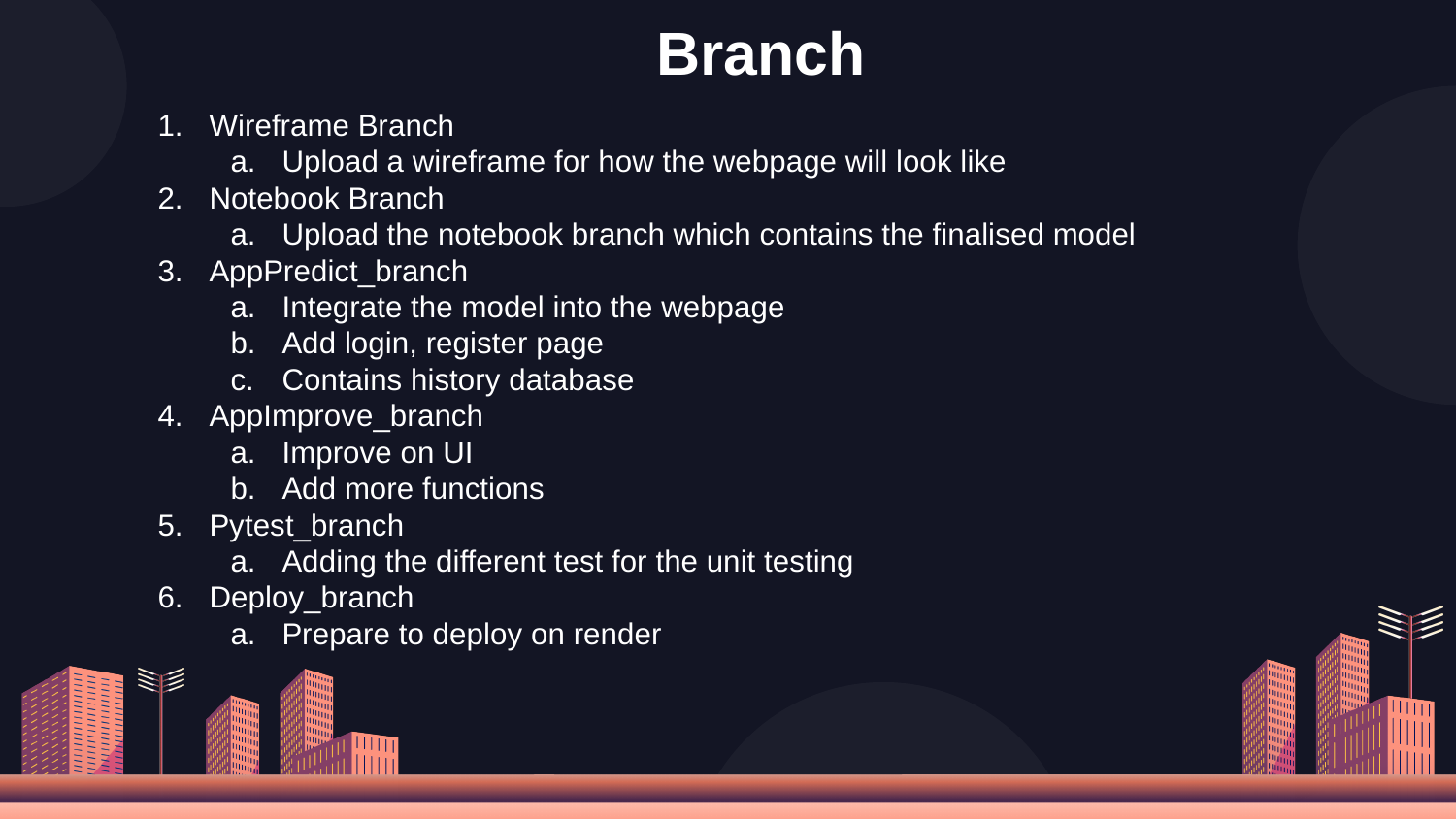

# Branch
Wireframe Branch
Upload a wireframe for how the webpage will look like
Notebook Branch
Upload the notebook branch which contains the finalised model
AppPredict_branch
Integrate the model into the webpage
Add login, register page
Contains history database
AppImprove_branch
Improve on UI
Add more functions
Pytest_branch
Adding the different test for the unit testing
Deploy_branch
Prepare to deploy on render